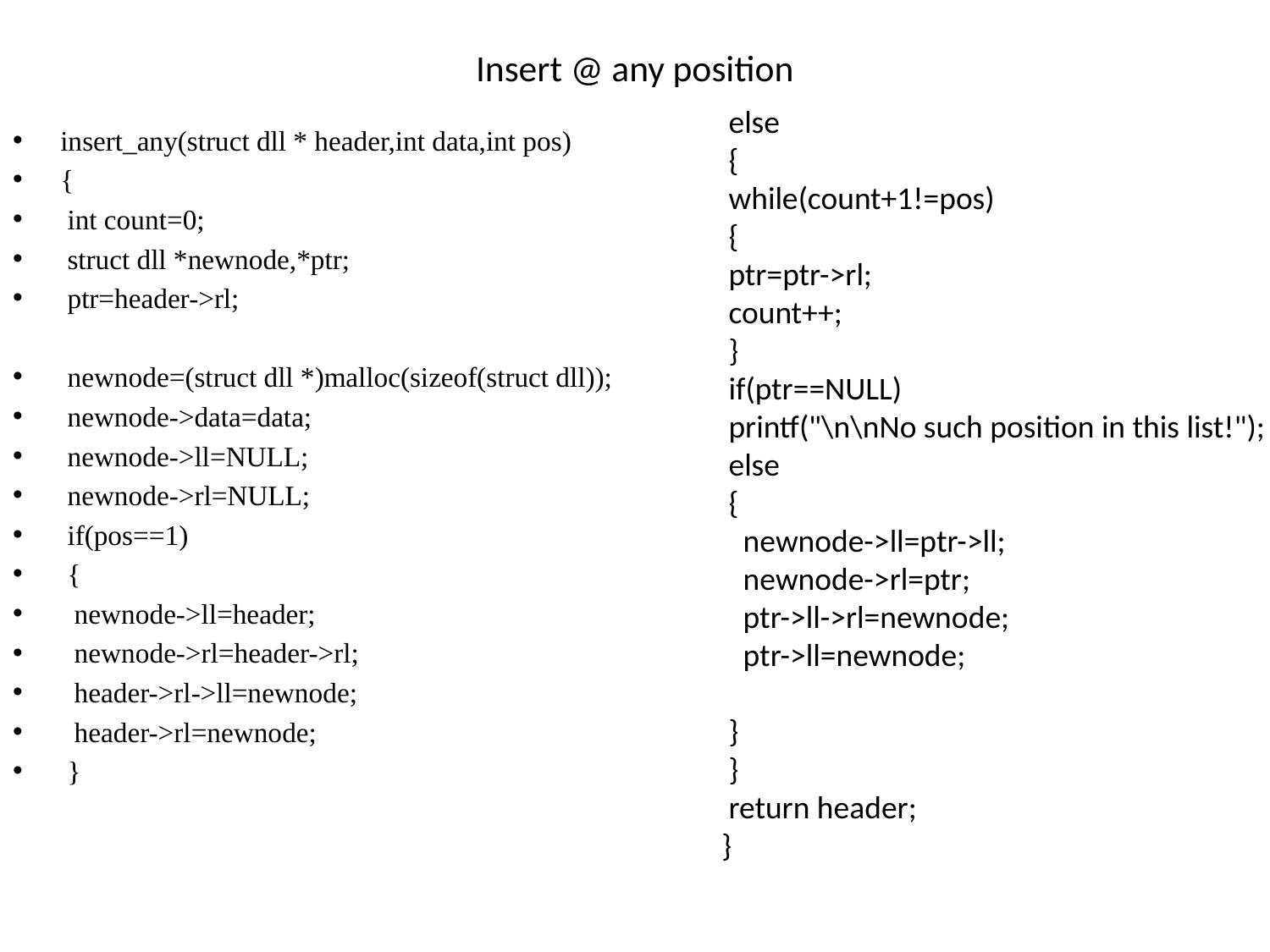

# Insert @ any position
 else
 {
 while(count+1!=pos)
 {
 ptr=ptr->rl;
 count++;
 }
 if(ptr==NULL)
 printf("\n\nNo such position in this list!");
 else
 {
   newnode->ll=ptr->ll;
   newnode->rl=ptr;
   ptr->ll->rl=newnode;
   ptr->ll=newnode;

 }
 }
 return header;
}
insert_any(struct dll * header,int data,int pos)
{
 int count=0;
 struct dll *newnode,*ptr;
 ptr=header->rl;

 newnode=(struct dll *)malloc(sizeof(struct dll));
 newnode->data=data;
 newnode->ll=NULL;
 newnode->rl=NULL;
 if(pos==1)
 {
  newnode->ll=header;
  newnode->rl=header->rl;
  header->rl->ll=newnode;
  header->rl=newnode;
 }